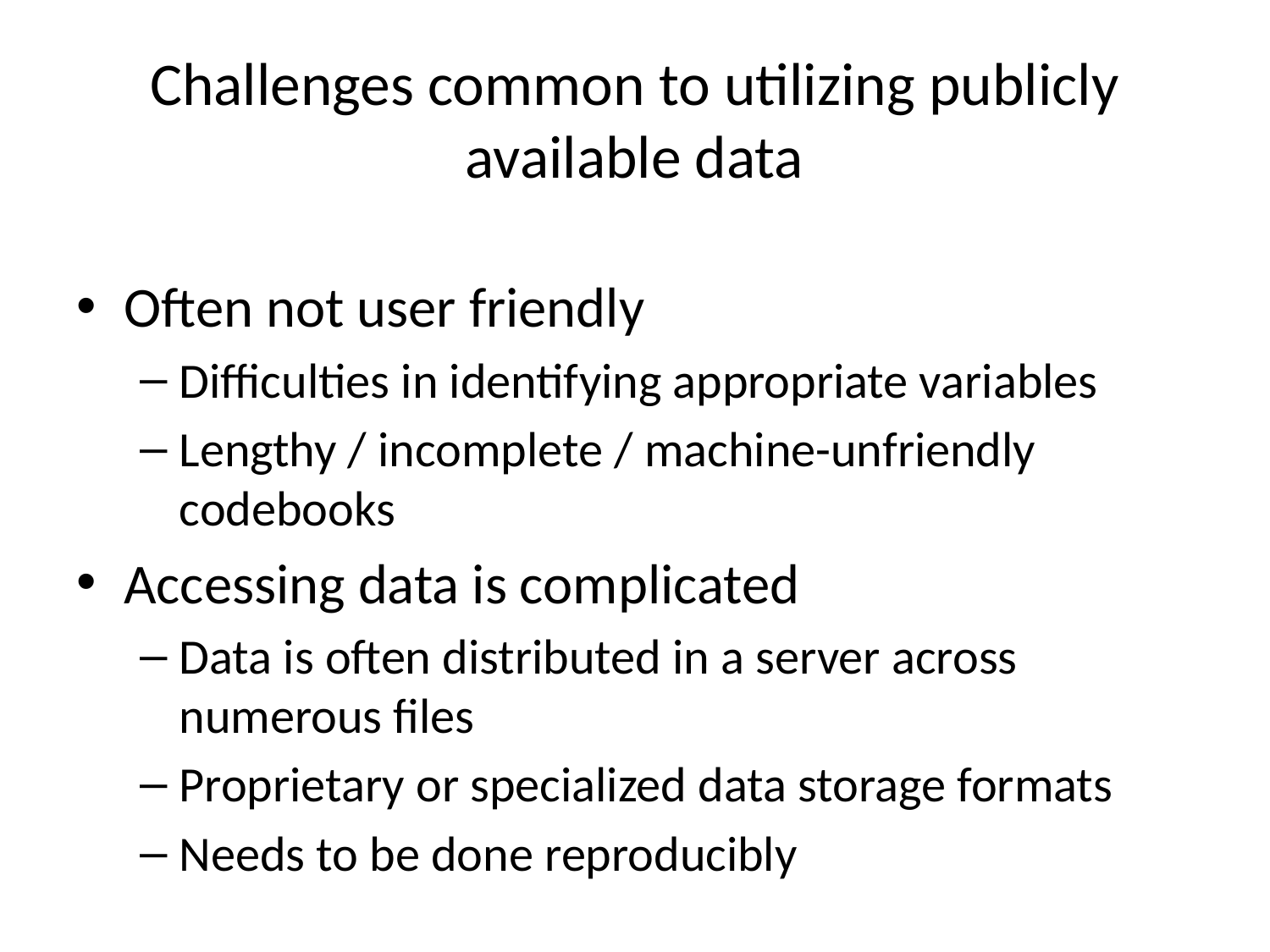

# Challenges common to utilizing publicly available data
Often not user friendly
Difficulties in identifying appropriate variables
Lengthy / incomplete / machine-unfriendly codebooks
Accessing data is complicated
Data is often distributed in a server across numerous files
Proprietary or specialized data storage formats
Needs to be done reproducibly